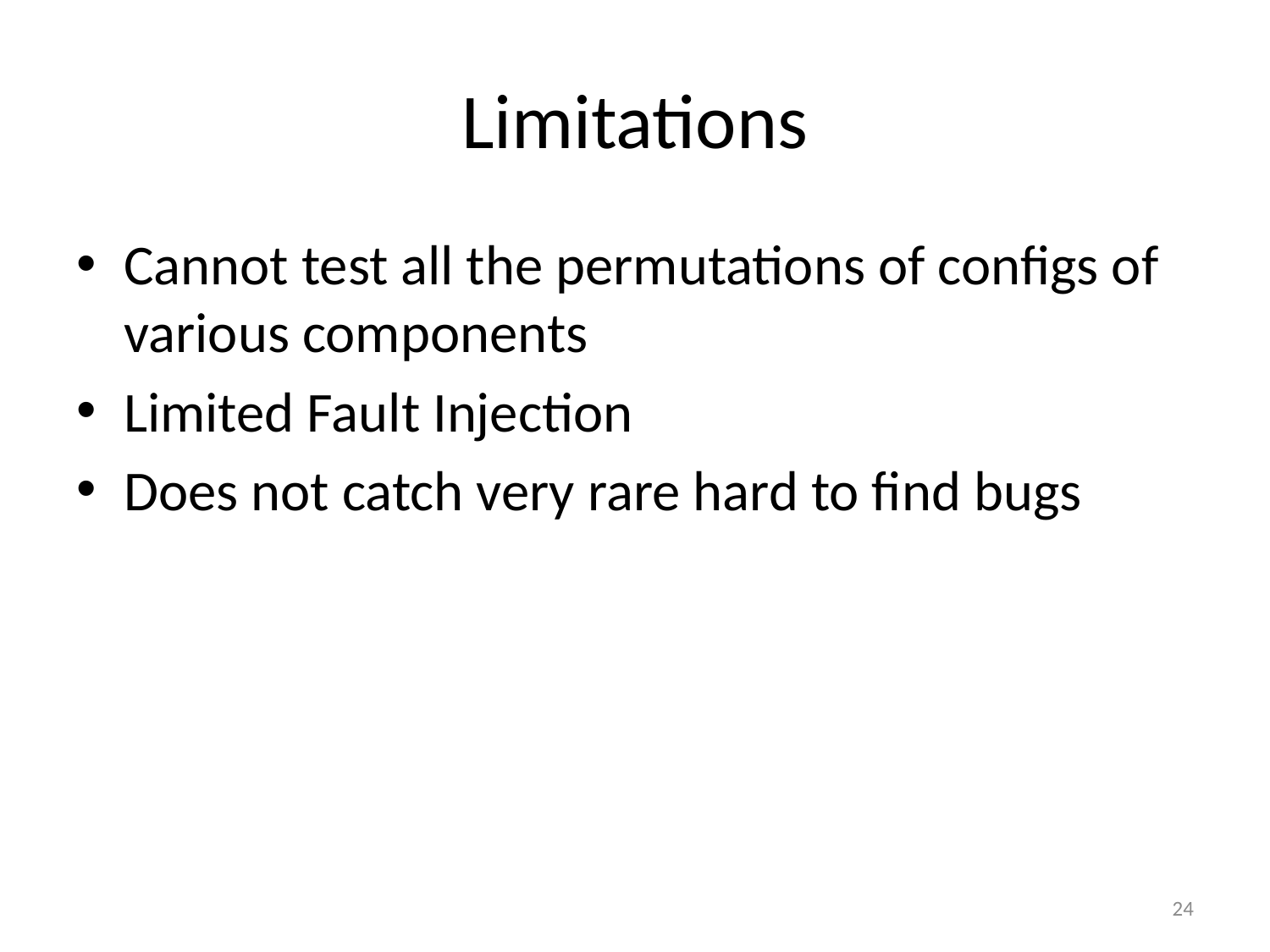

# Limitations
Cannot test all the permutations of configs of various components
Limited Fault Injection
Does not catch very rare hard to find bugs

24